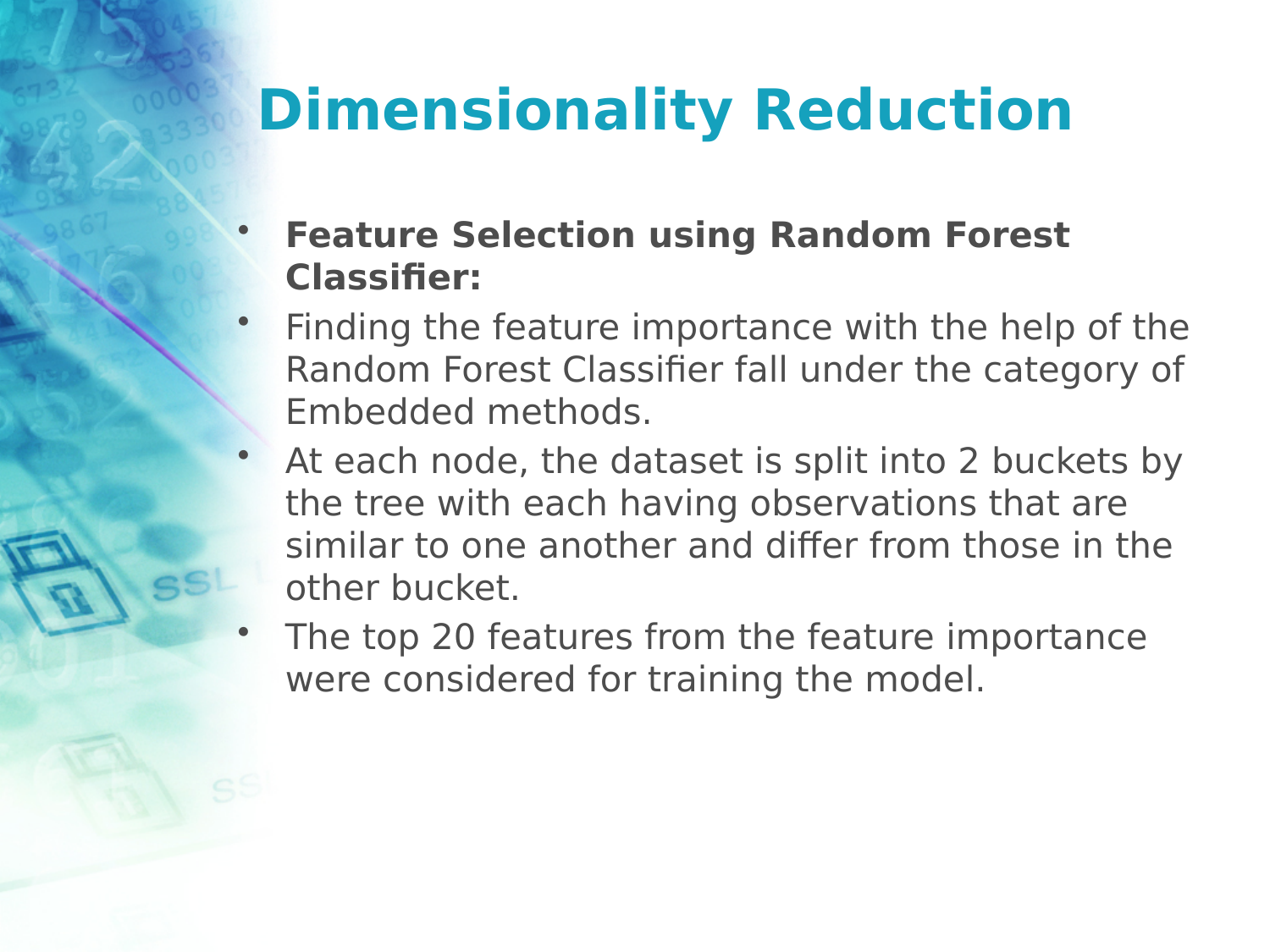

# Dimensionality Reduction
Feature Selection using Random Forest Classifier:
Finding the feature importance with the help of the Random Forest Classifier fall under the category of Embedded methods.
At each node, the dataset is split into 2 buckets by the tree with each having observations that are similar to one another and differ from those in the other bucket.
The top 20 features from the feature importance were considered for training the model.